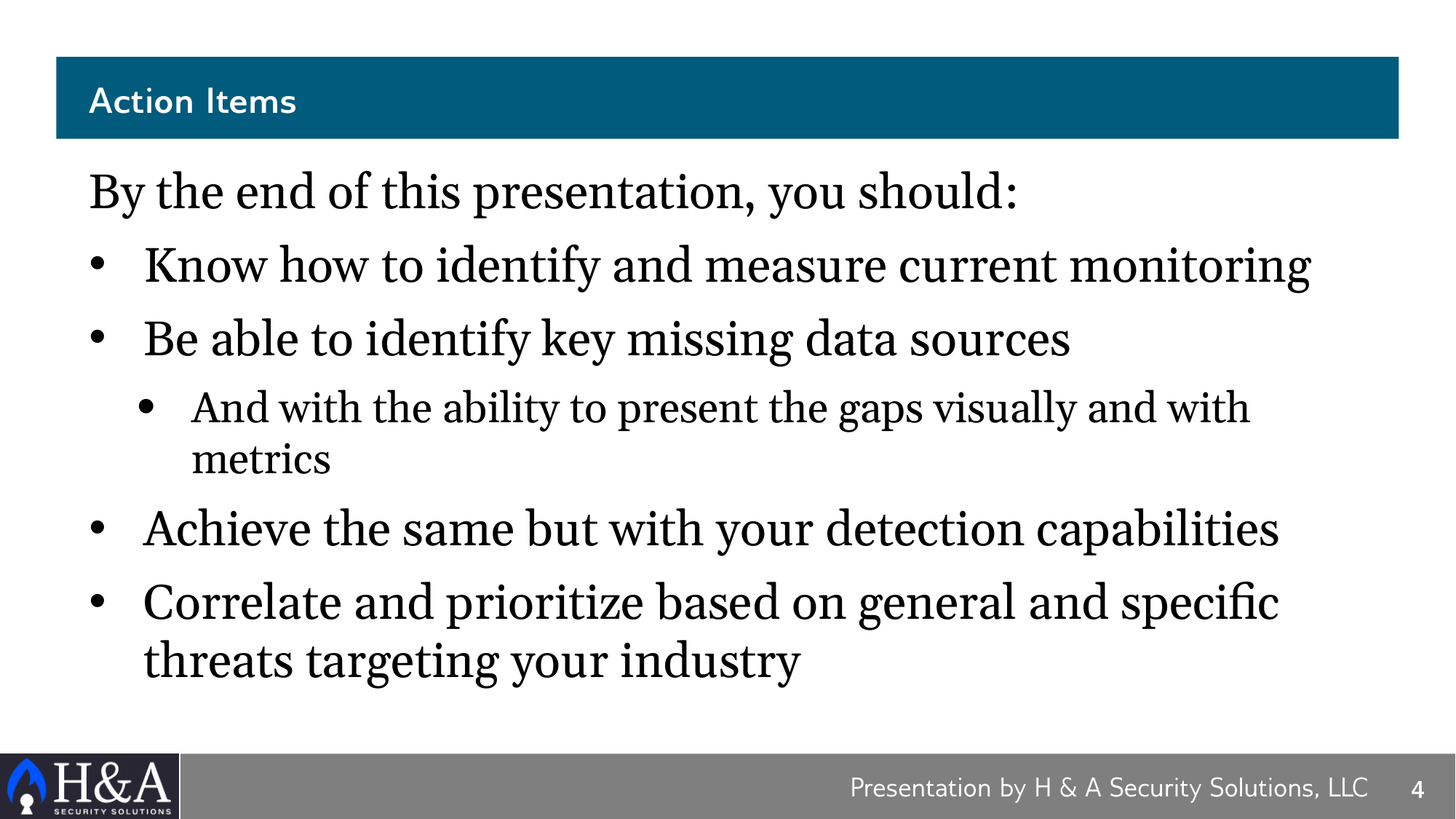

# Action Items
By the end of this presentation, you should:
Know how to identify and measure current monitoring
Be able to identify key missing data sources
And with the ability to present the gaps visually and with metrics
Achieve the same but with your detection capabilities
Correlate and prioritize based on general and specific threats targeting your industry